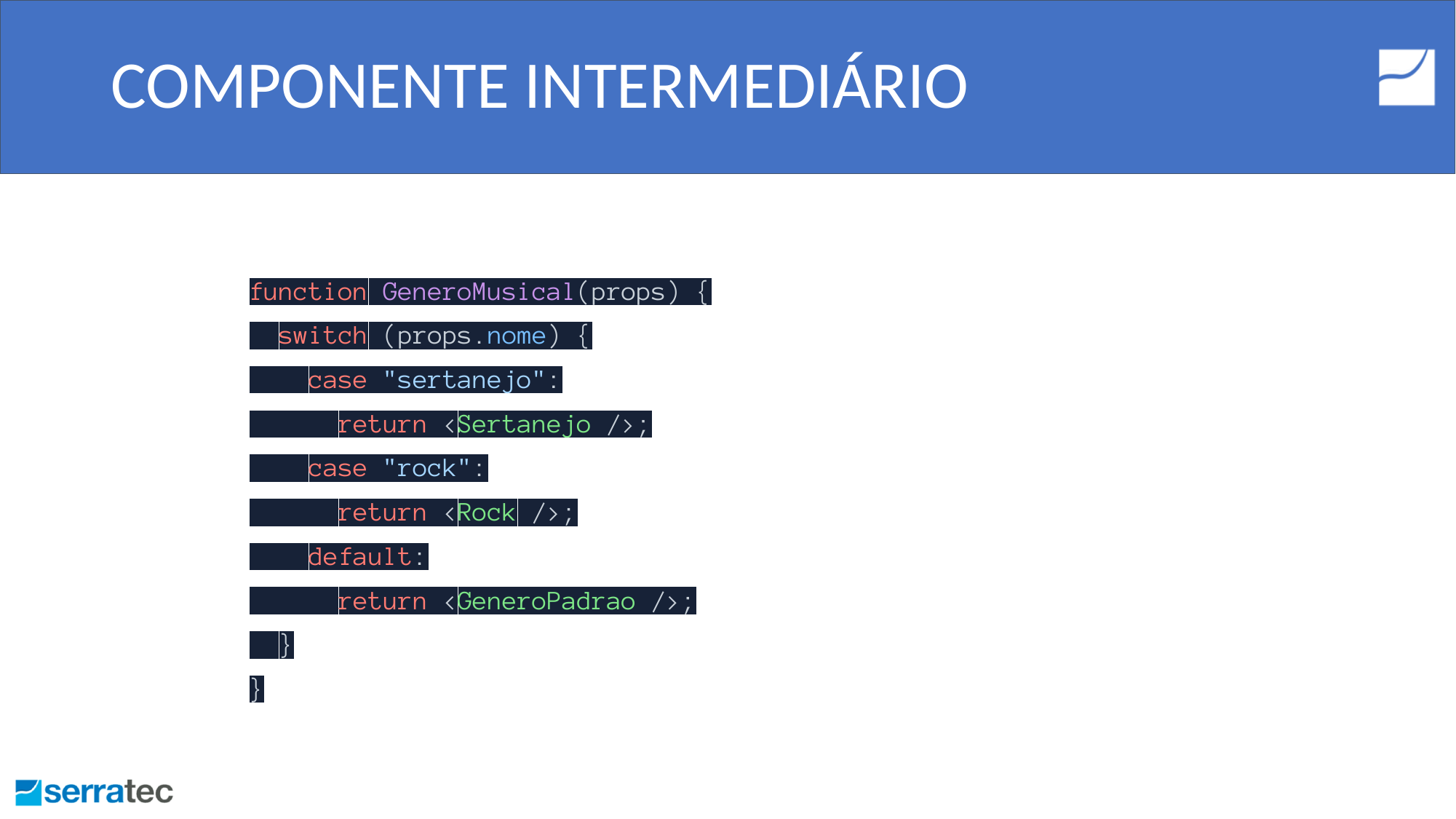

# COMPONENTE INTERMEDIÁRIO
function GeneroMusical(props) {
  switch (props.nome) {
    case "sertanejo":
      return <Sertanejo />;
    case "rock":
      return <Rock />;
    default:
      return <GeneroPadrao />;
  }
}